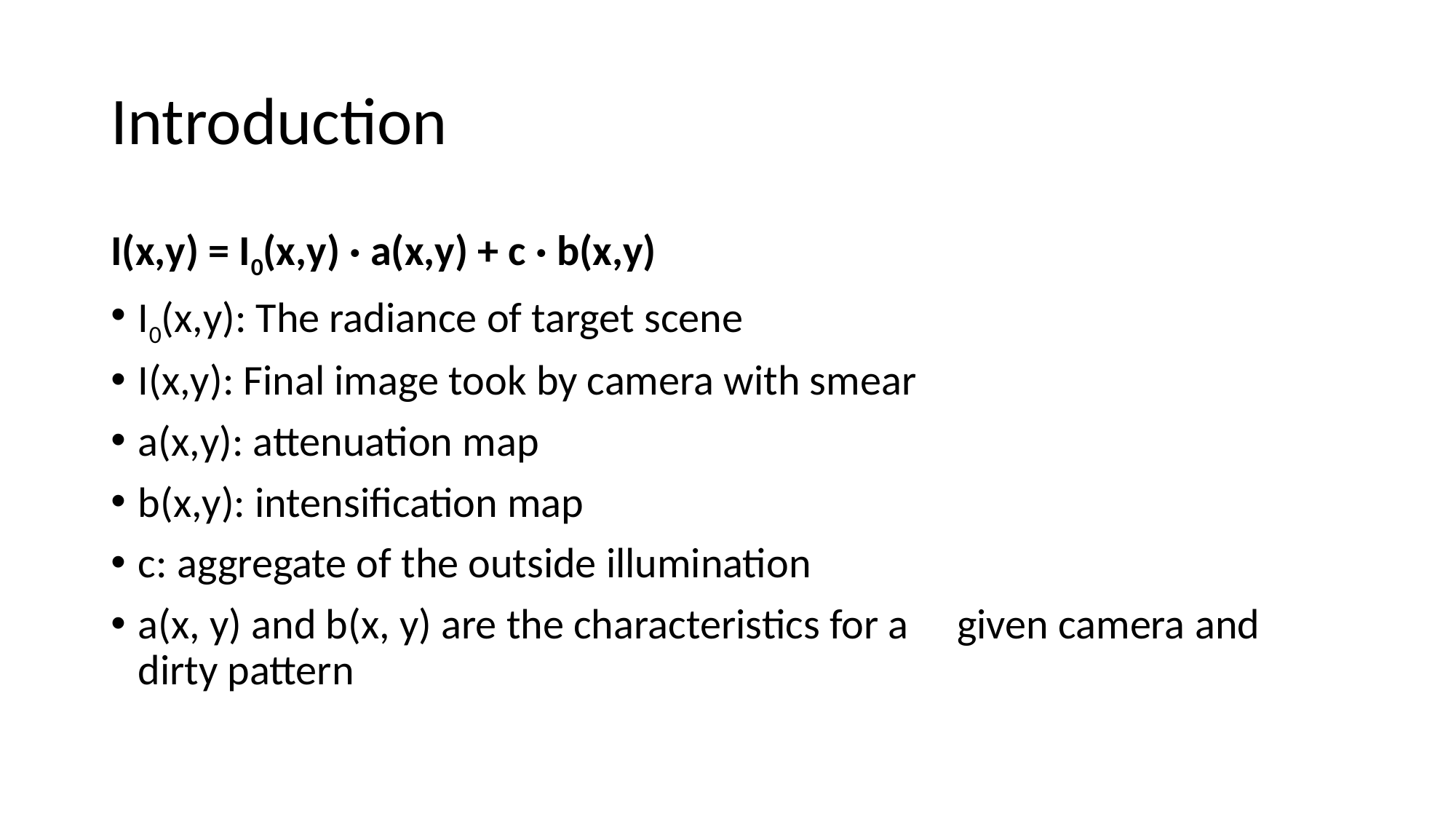

# Introduction
I(x,y) = I0(x,y) · a(x,y) + c · b(x,y)
I0(x,y): The radiance of target scene
I(x,y): Final image took by camera with smear
a(x,y): attenuation map
b(x,y): intensification map
c: aggregate of the outside illumination
a(x, y) and b(x, y) are the characteristics for a     given camera and dirty pattern